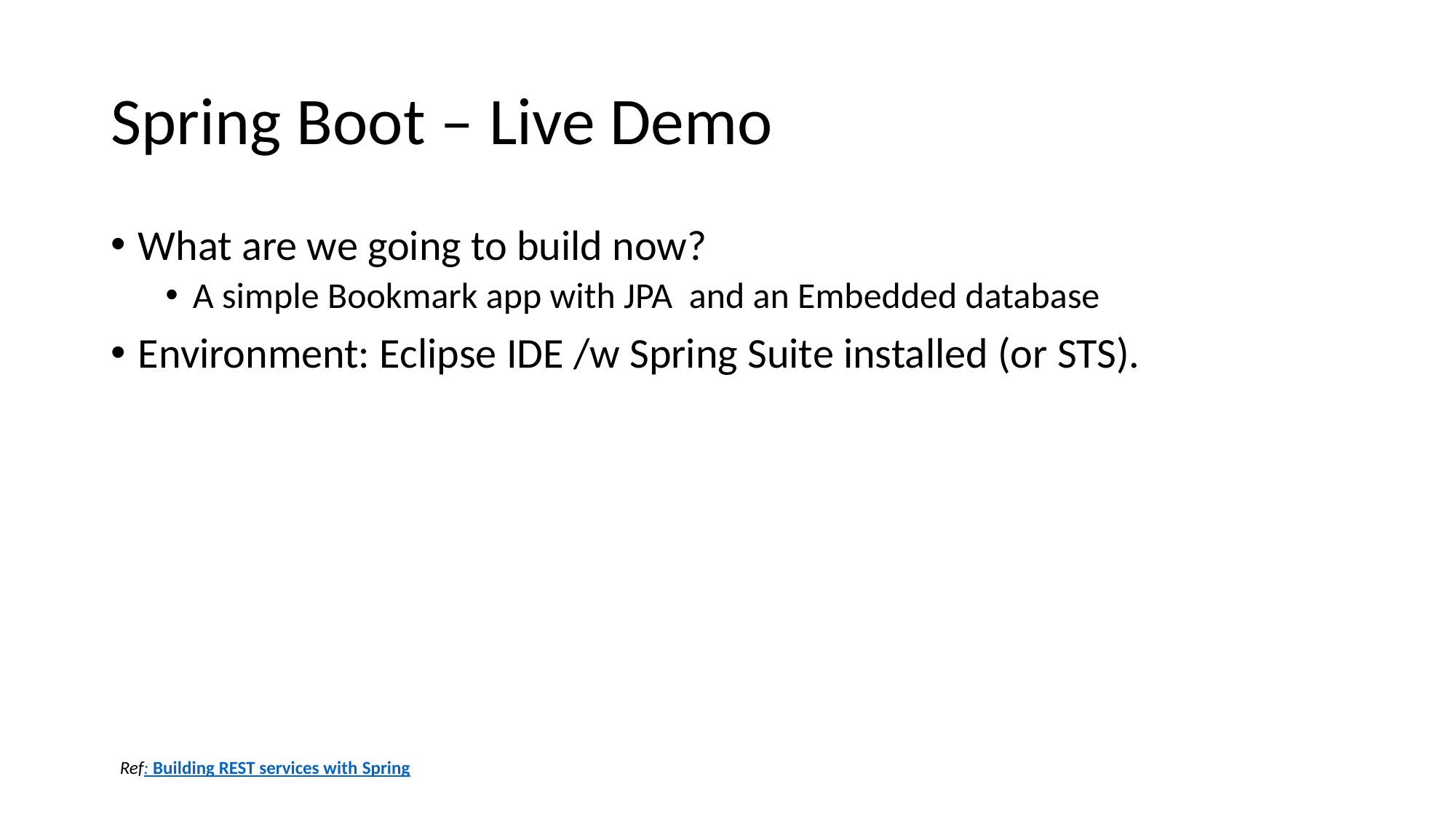

# Spring Boot – Live Demo
What are we going to build now?
A simple Bookmark app with JPA  and an Embedded database
Environment: Eclipse IDE /w Spring Suite installed (or STS).
Ref: Building REST services with Spring